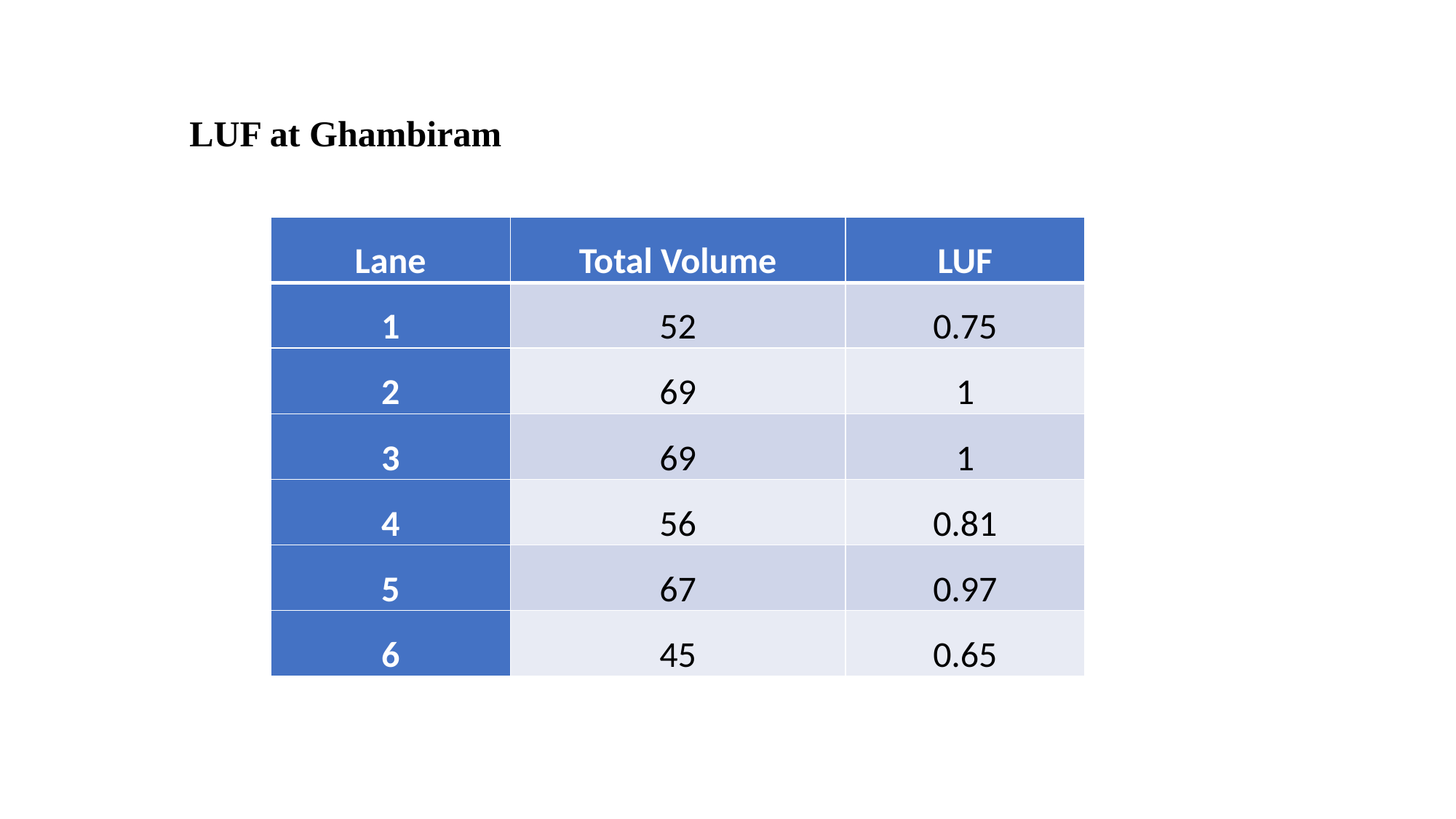

LUF at Ghambiram
| Lane | Total Volume | LUF |
| --- | --- | --- |
| 1 | 52 | 0.75 |
| 2 | 69 | 1 |
| 3 | 69 | 1 |
| 4 | 56 | 0.81 |
| 5 | 67 | 0.97 |
| 6 | 45 | 0.65 |